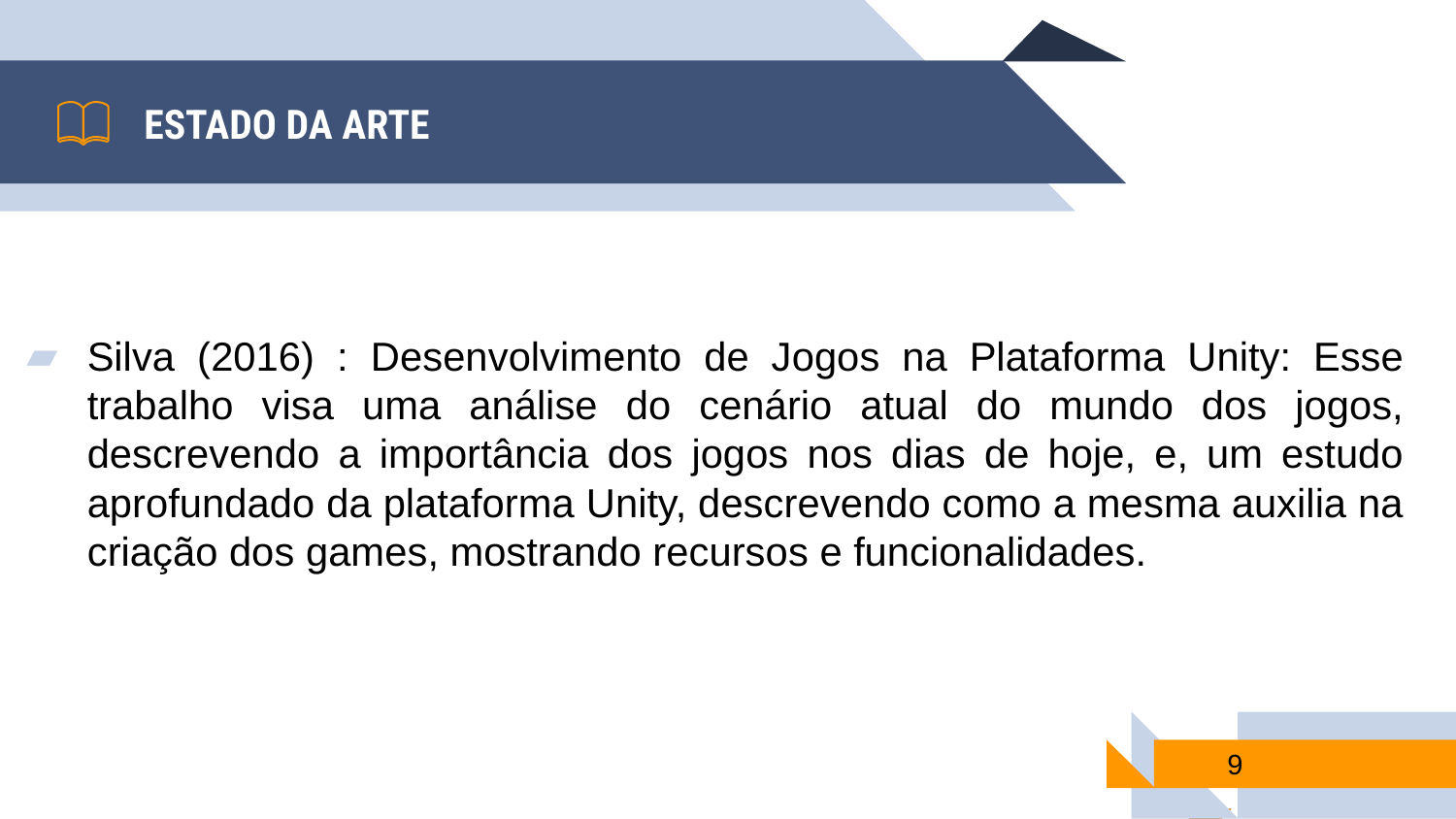

ESTADO DA ARTE

Silva (2016) : Desenvolvimento de Jogos na Plataforma Unity: Esse trabalho visa uma análise do cenário atual do mundo dos jogos, descrevendo a importância dos jogos nos dias de hoje, e, um estudo aprofundado da plataforma Unity, descrevendo como a mesma auxilia na criação dos games, mostrando recursos e funcionalidades.
9